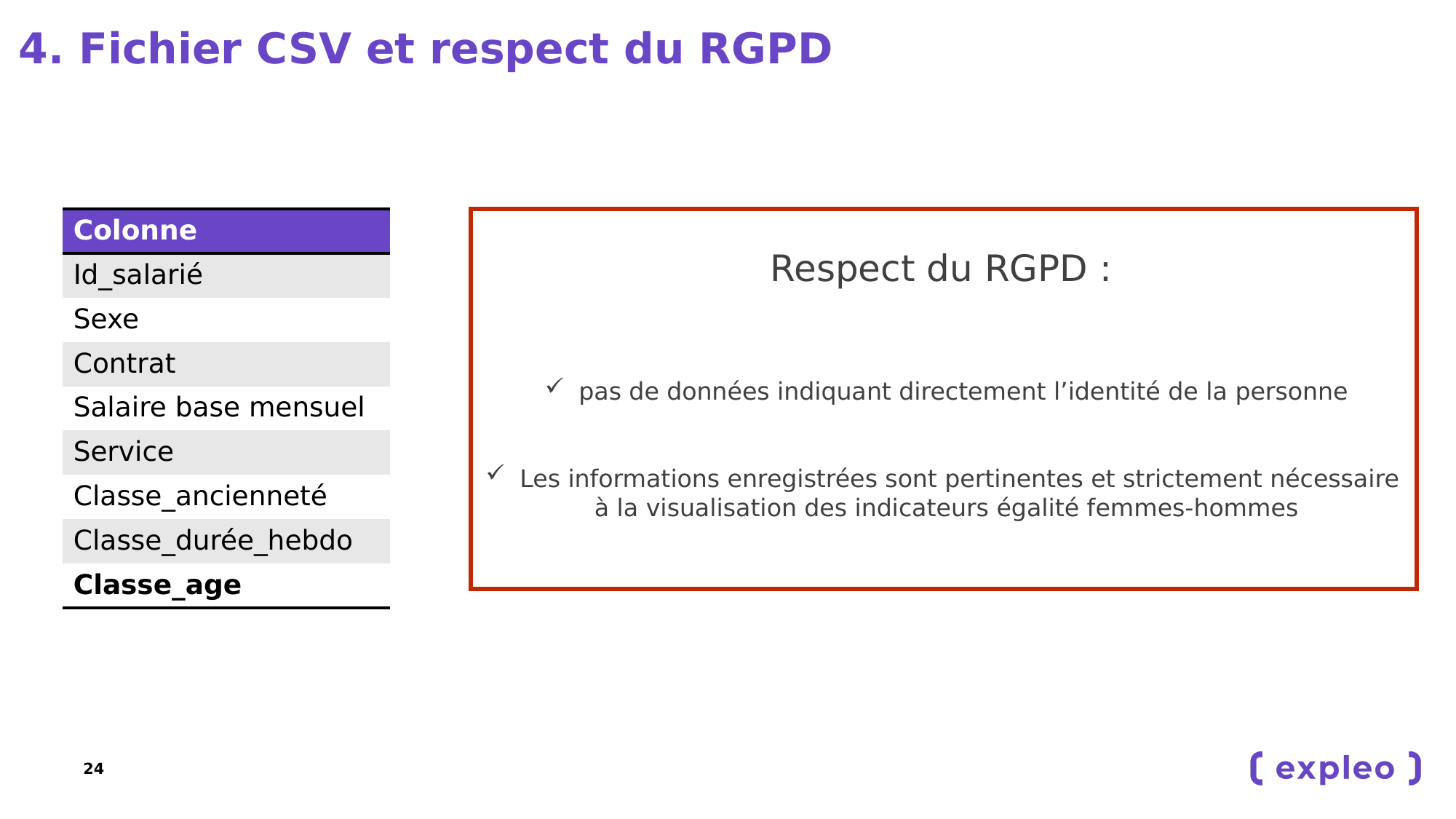

4. Fichier CSV et respect du RGPD
| Colonne |
| --- |
| Id\_salarié |
| Sexe |
| Contrat |
| Salaire base mensuel |
| Service |
| Classe\_ancienneté |
| Classe\_durée\_hebdo |
| Classe\_age |

Respect du RGPD :

pas de données indiquant directement l’identité de la personne

Les informations enregistrées sont pertinentes et strictement nécessaire
à la visualisation des indicateurs égalité femmes-hommes

24